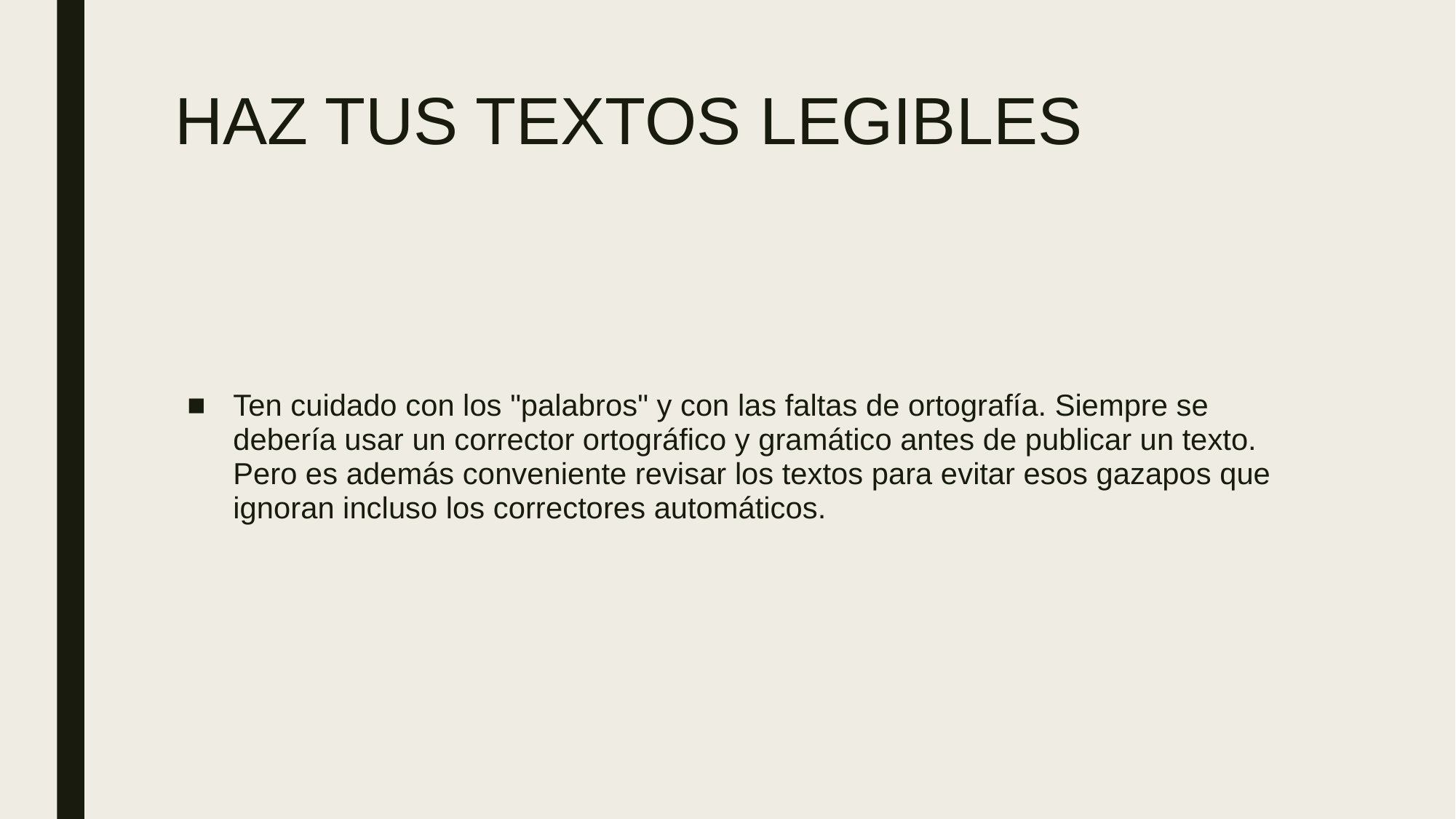

# HAZ TUS TEXTOS LEGIBLES
Ten cuidado con los "palabros" y con las faltas de ortografía. Siempre se debería usar un corrector ortográfico y gramático antes de publicar un texto. Pero es además conveniente revisar los textos para evitar esos gazapos que ignoran incluso los correctores automáticos.